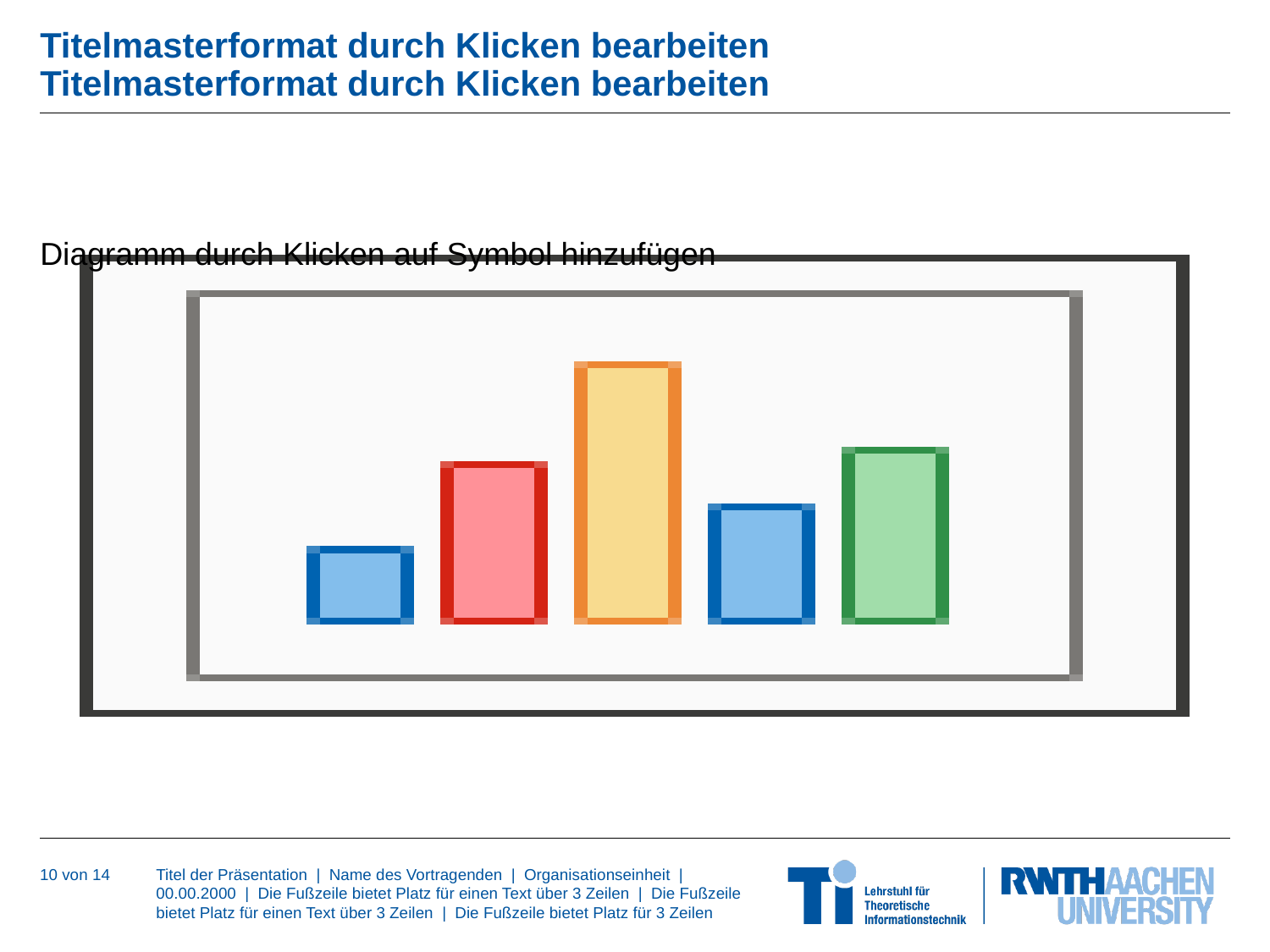

# Titelmasterformat durch Klicken bearbeiten Titelmasterformat durch Klicken bearbeiten

10 von 14